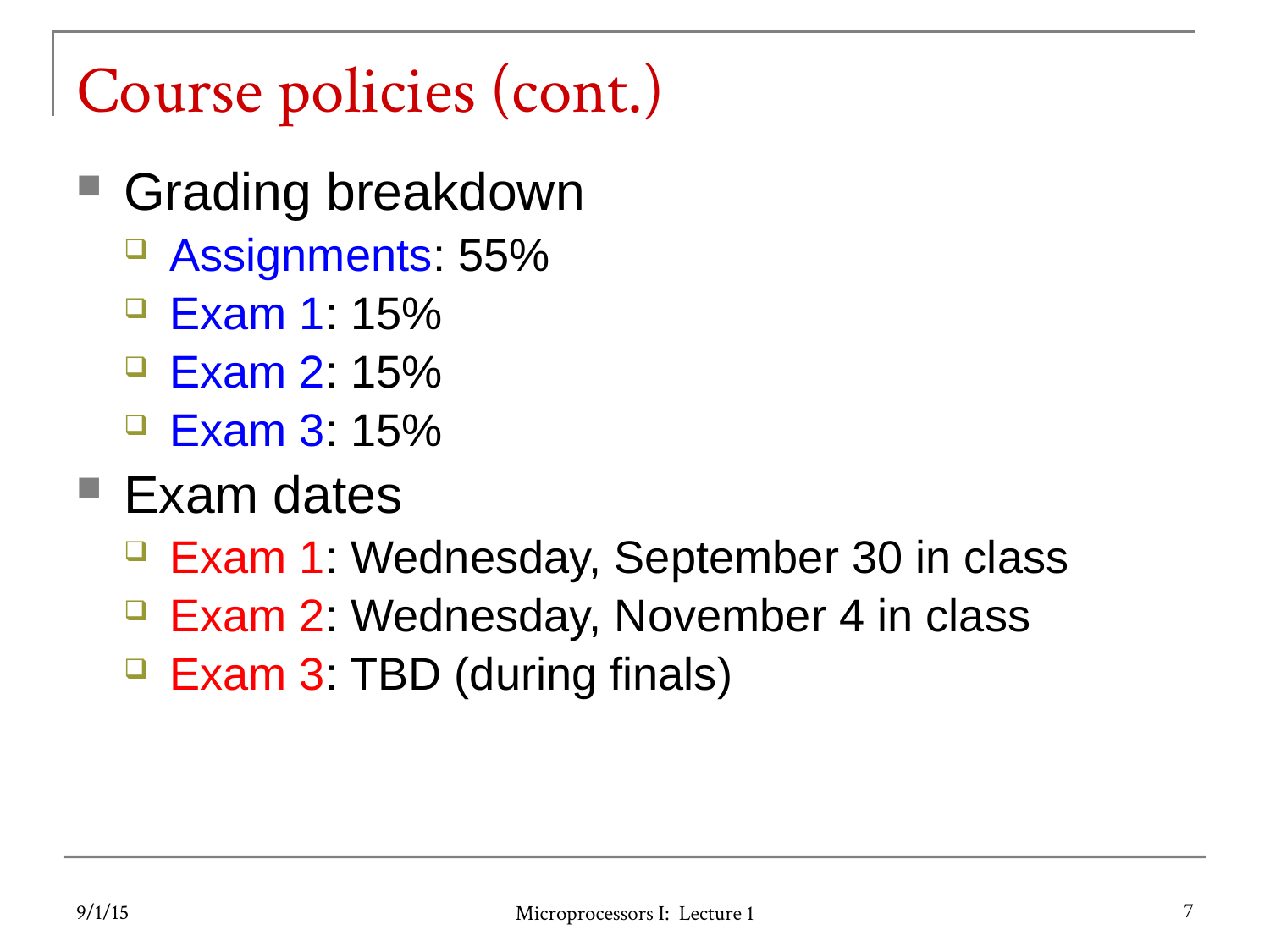

# Course policies (cont.)
Grading breakdown
Assignments: 55%
Exam 1: 15%
Exam 2: 15%
Exam 3: 15%
Exam dates
Exam 1: Wednesday, September 30 in class
Exam 2: Wednesday, November 4 in class
Exam 3: TBD (during finals)
9/1/15
7
Microprocessors I:  Lecture 1